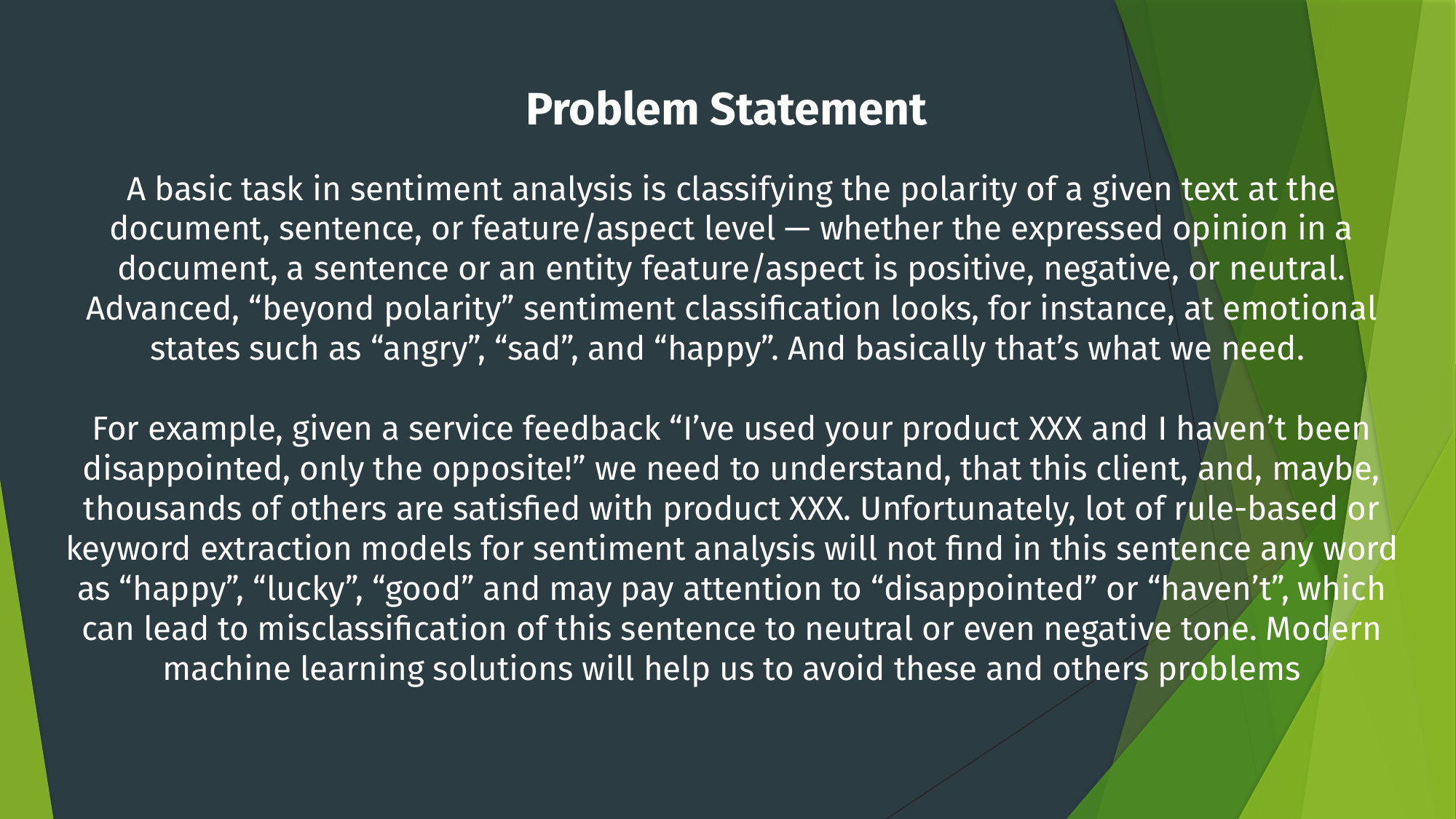

Problem Statement

A basic task in sentiment analysis is classifying the polarity of a given text at the document, sentence, or feature/aspect level — whether the expressed opinion in a document, a sentence or an entity feature/aspect is positive, negative, or neutral. Advanced, “beyond polarity” sentiment classification looks, for instance, at emotional states such as “angry”, “sad”, and “happy”. And basically that’s what we need.

For example, given a service feedback “I’ve used your product XXX and I haven’t been disappointed, only the opposite!” we need to understand, that this client, and, maybe, thousands of others are satisfied with product XXX. Unfortunately, lot of rule-based or keyword extraction models for sentiment analysis will not find in this sentence any word as “happy”, “lucky”, “good” and may pay attention to “disappointed” or “haven’t”, which can lead to misclassification of this sentence to neutral or even negative tone. Modern machine learning solutions will help us to avoid these and others problems